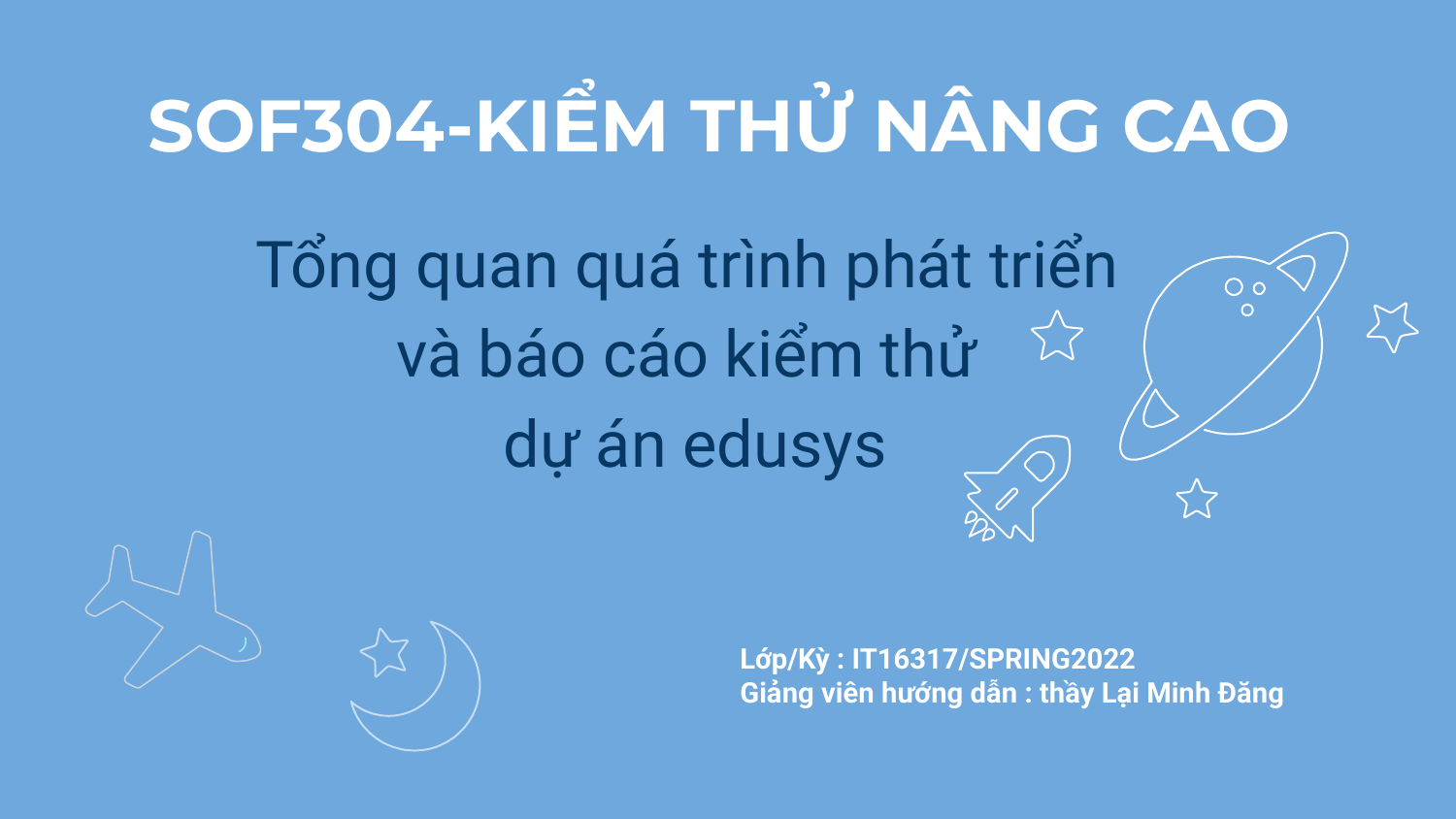

SOF304-KIỂM THỬ NÂNG CAO
Tổng quan quá trình phát triển
và báo cáo kiểm thử
dự án edusys

Lớp/Kỳ : IT16317/SPRING2022
Giảng viên hướng dẫn : thầy Lại Minh Đăng